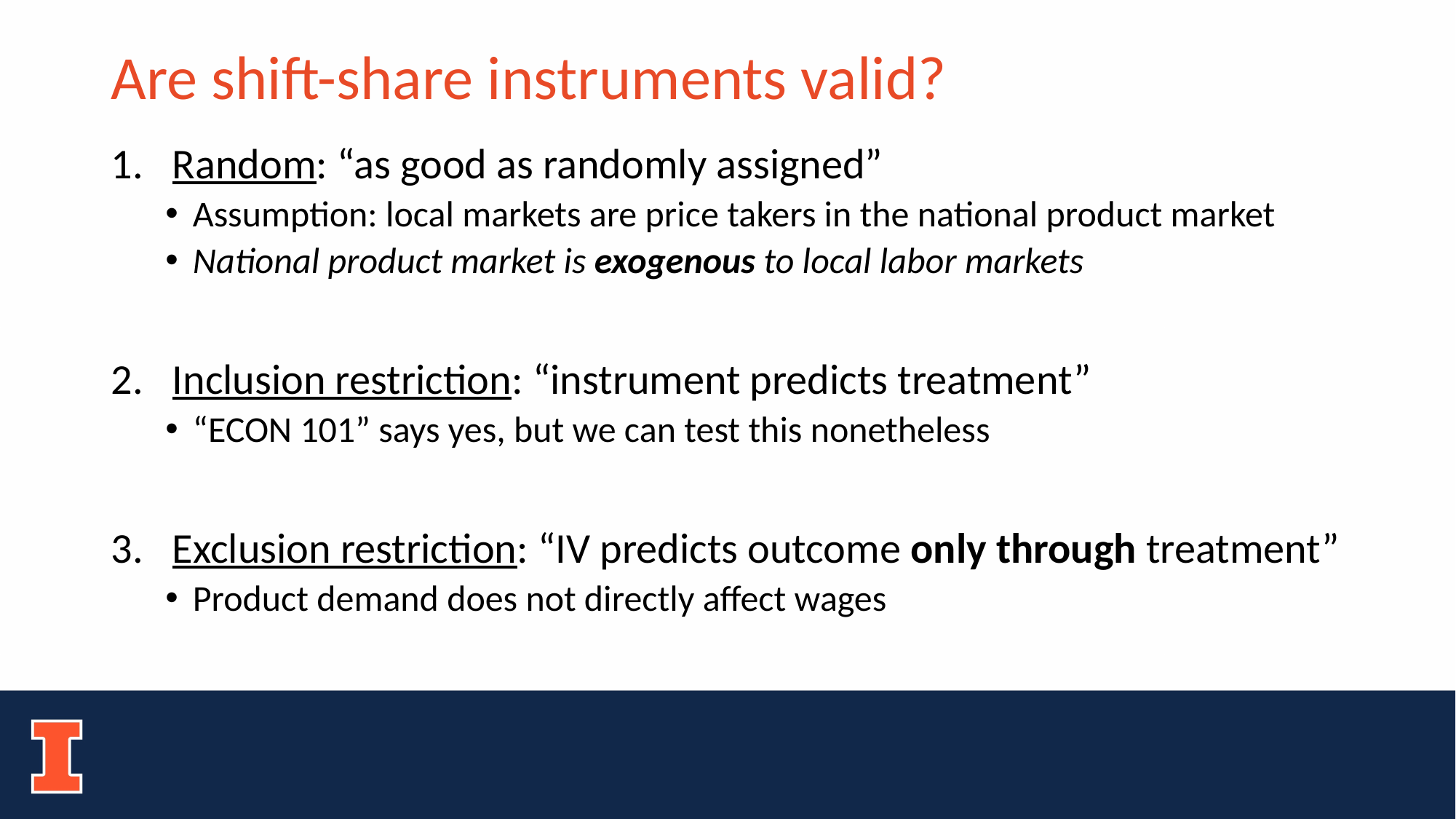

# Are shift-share instruments valid?
Random: “as good as randomly assigned”
Assumption: local markets are price takers in the national product market
National product market is exogenous to local labor markets

Inclusion restriction: “instrument predicts treatment”
“ECON 101” says yes, but we can test this nonetheless

Exclusion restriction: “IV predicts outcome only through treatment”
Product demand does not directly affect wages